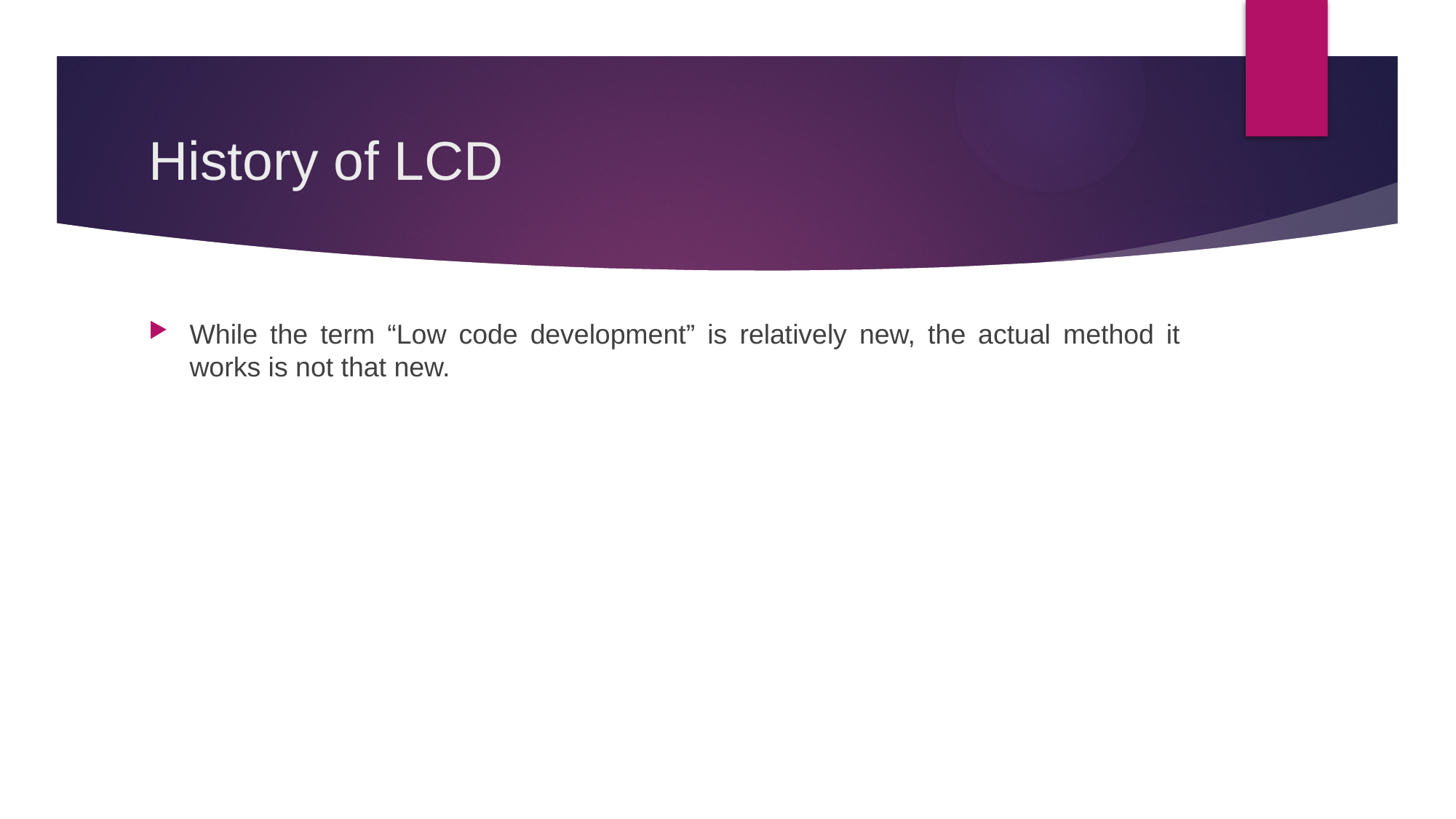

# History of LCD
While the term “Low code development” is relatively new, the actual method it works is not that new.